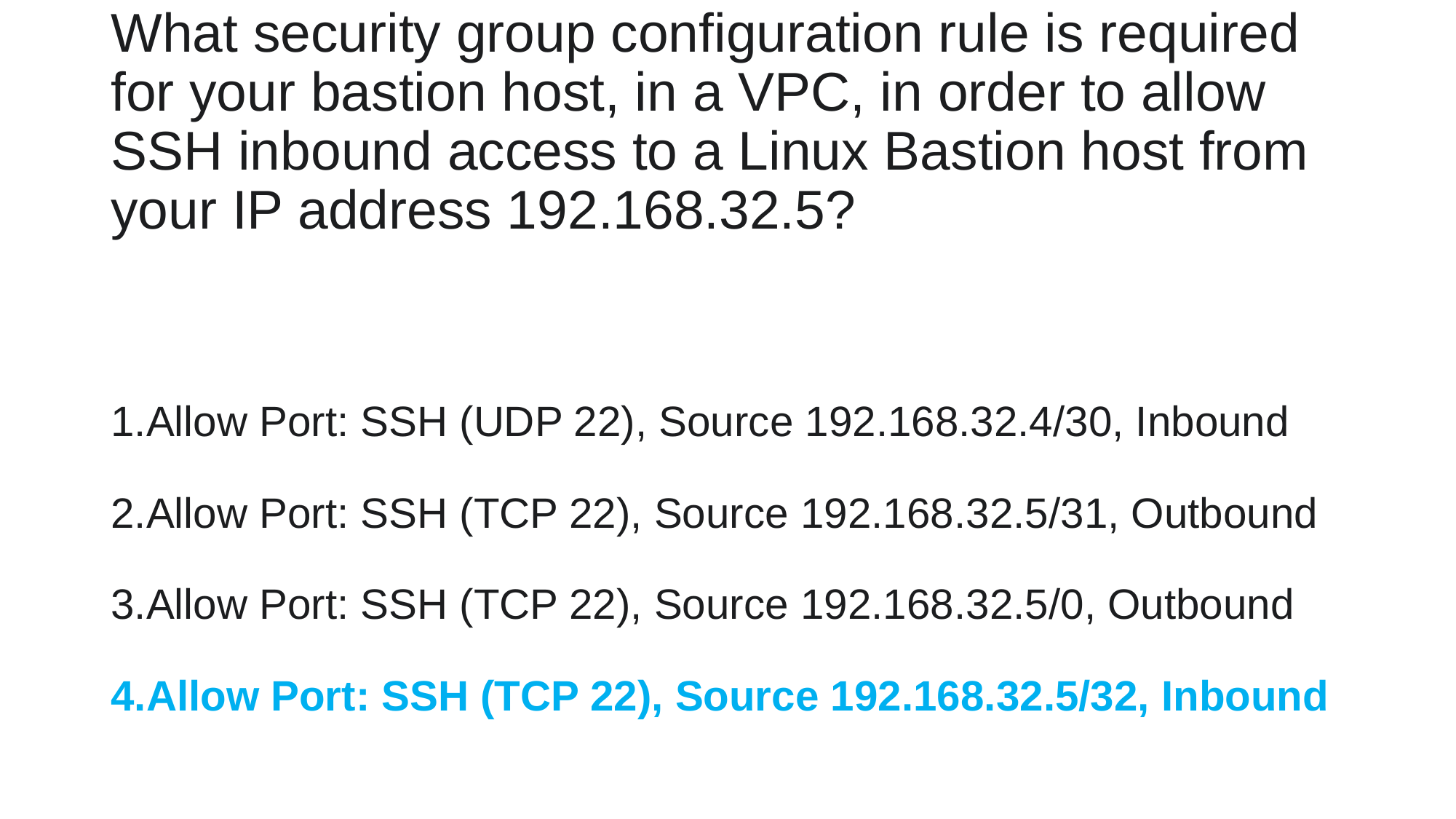

# What security group configuration rule is required for your bastion host, in a VPC, in order to allow SSH inbound access to a Linux Bastion host from your IP address 192.168.32.5?
Allow Port: SSH (UDP 22), Source 192.168.32.4/30, Inbound
Allow Port: SSH (TCP 22), Source 192.168.32.5/31, Outbound
Allow Port: SSH (TCP 22), Source 192.168.32.5/0, Outbound
Allow Port: SSH (TCP 22), Source 192.168.32.5/32, Inbound